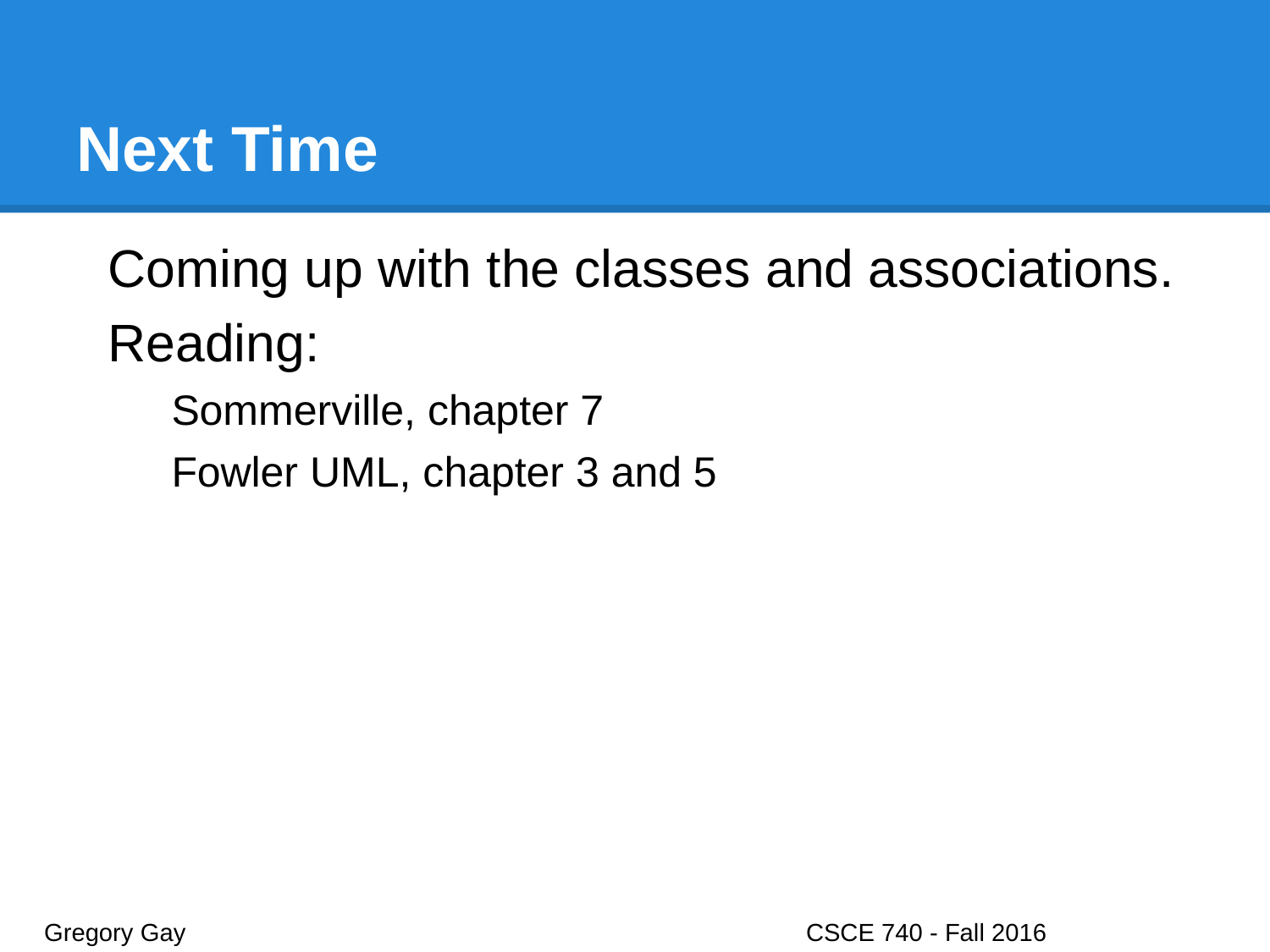

# Next Time
Coming up with the classes and associations.
Reading:
Sommerville, chapter 7
Fowler UML, chapter 3 and 5
Gregory Gay					CSCE 740 - Fall 2016								43